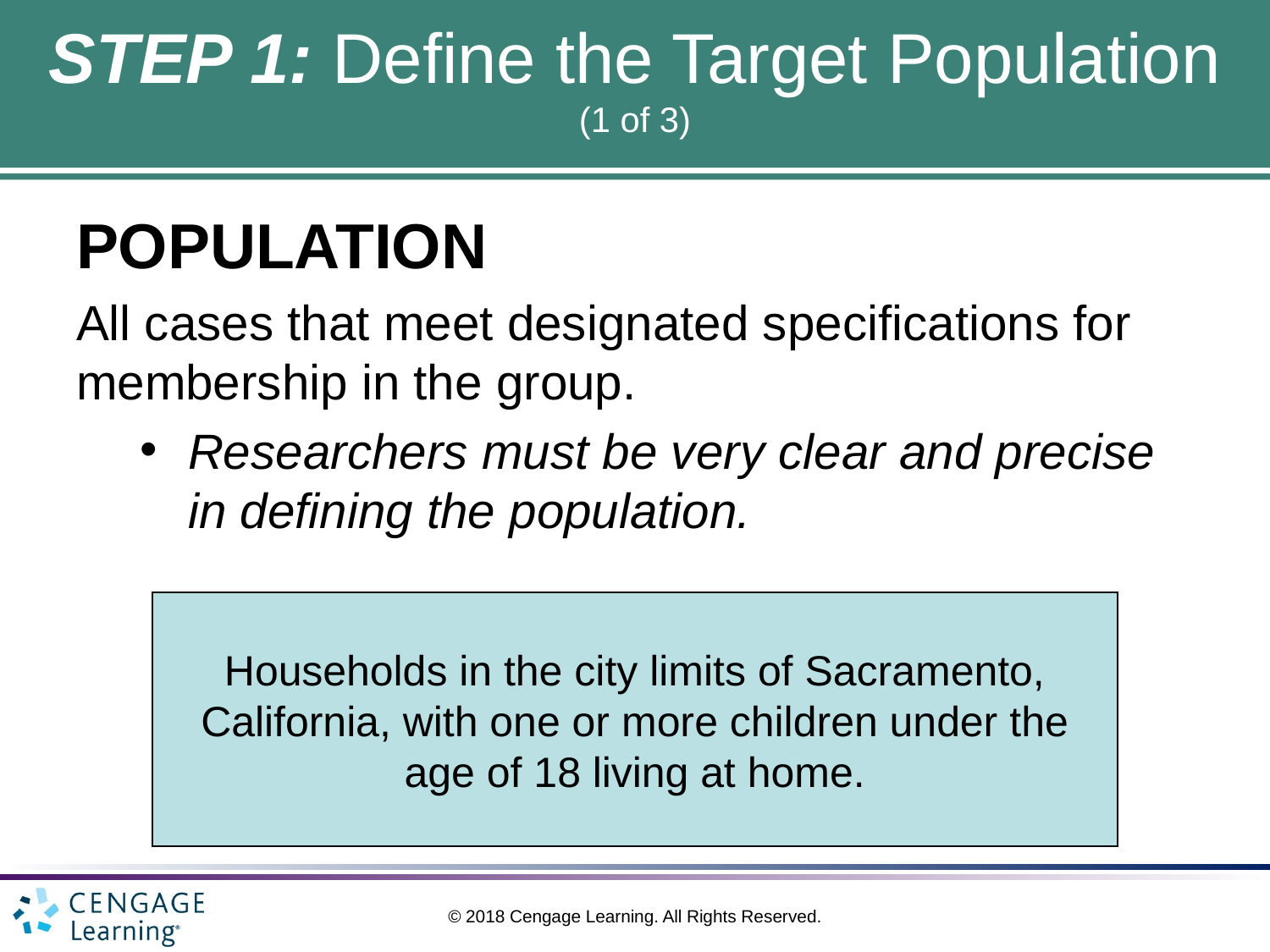

# STEP 1: Define the Target Population (1 of 3)
POPULATION
All cases that meet designated specifications for membership in the group.
Researchers must be very clear and precise in defining the population.
Households in the city limits of Sacramento, California, with one or more children under the age of 18 living at home.